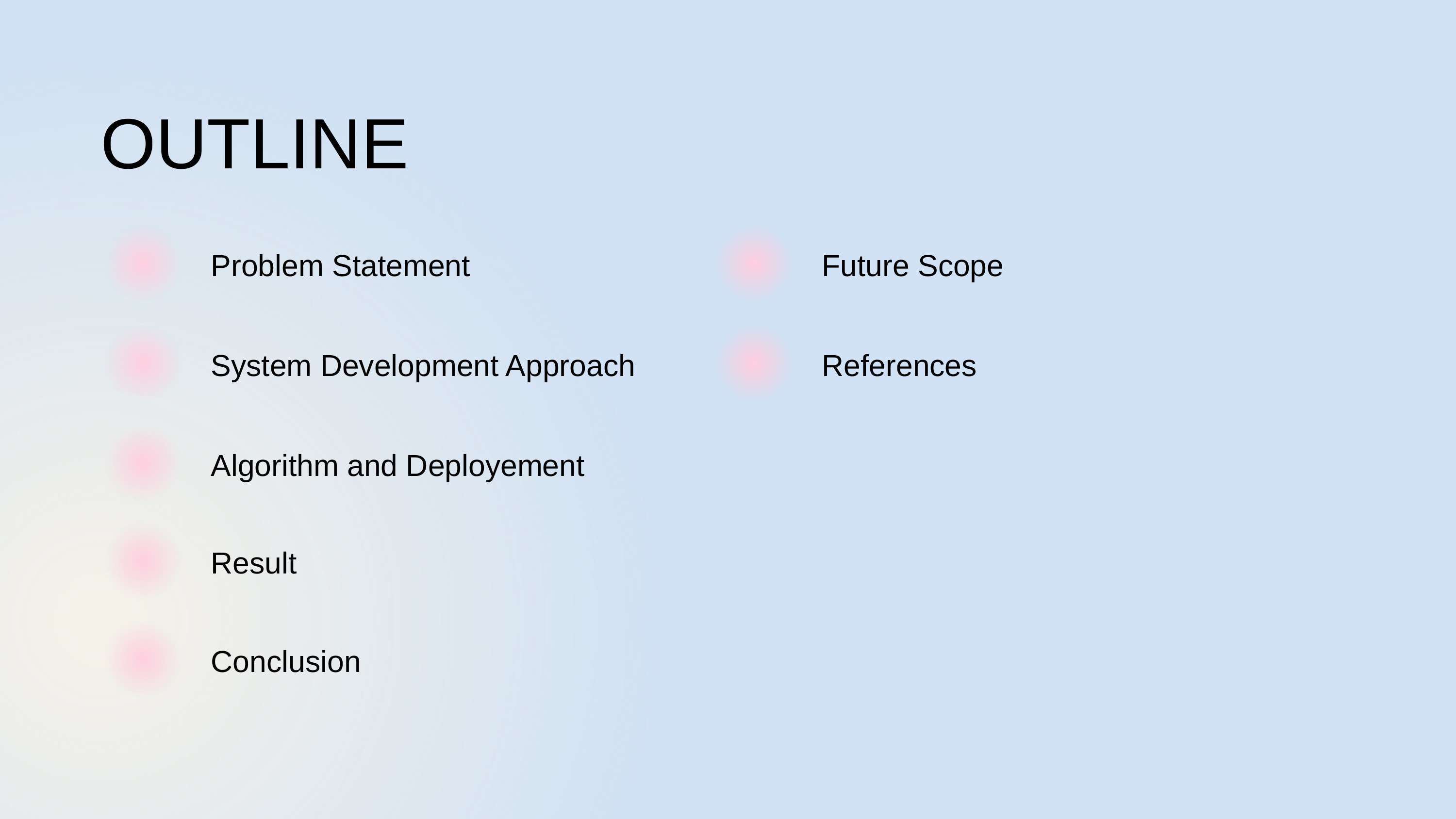

OUTLINE

Problem Statement

Future Scope

System Development Approach

References

Algorithm and Deployement

Result

Conclusion